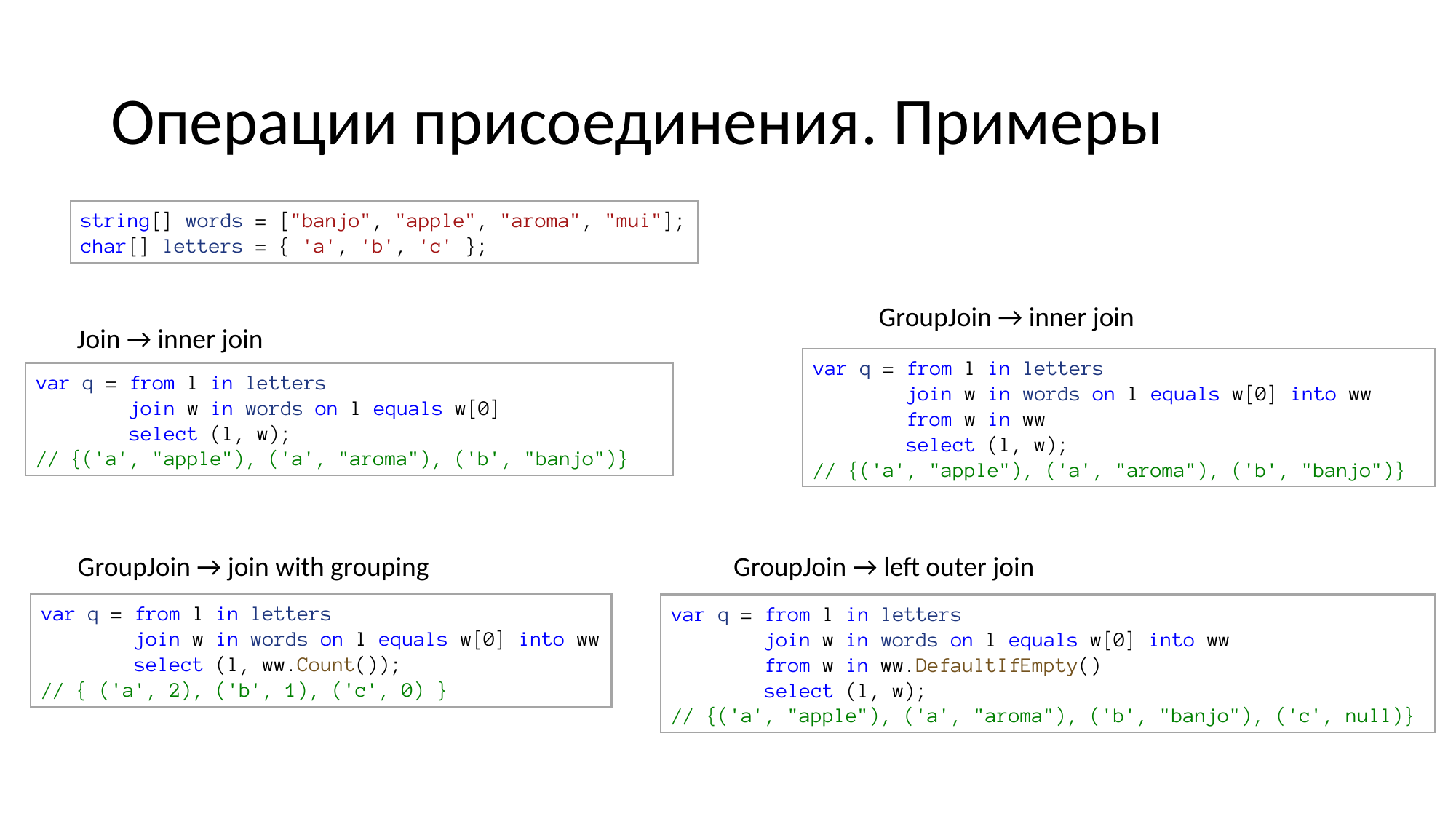

# Операции присоединения. Примеры
string[] words = ["banjo", "apple", "aroma", "mui"];
char[] letters = { 'a', 'b', 'c' };
GroupJoin → inner join
var q = from l in letters
        join w in words on l equals w[0] into ww
        from w in ww
        select (l, w);
// {('a', "apple"), ('a', "aroma"), ('b', "banjo")}
Join → inner join
var q = from l in letters
        join w in words on l equals w[0]
        select (l, w);
// {('a', "apple"), ('a', "aroma"), ('b', "banjo")}
GroupJoin → join with grouping
var q = from l in letters
        join w in words on l equals w[0] into ww
        select (l, ww.Count());
// { ('a', 2), ('b', 1), ('c', 0) }
GroupJoin → left outer join
var q = from l in letters
        join w in words on l equals w[0] into ww
        from w in ww.DefaultIfEmpty()
        select (l, w);
// {('a', "apple"), ('a', "aroma"), ('b', "banjo"), ('c', null)}